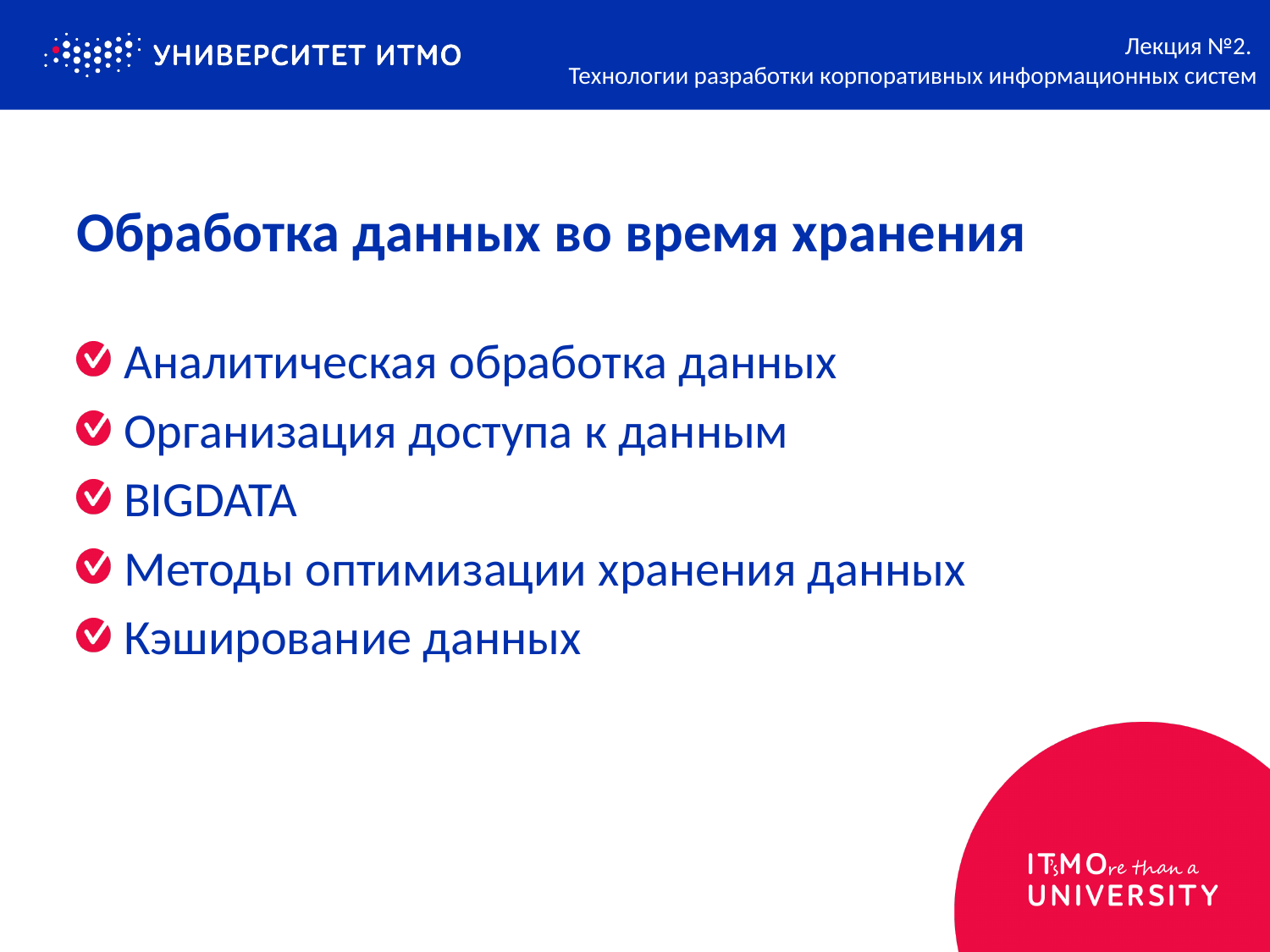

Лекция №2.
Технологии разработки корпоративных информационных систем
# Обработка данных во время хранения
Аналитическая обработка данных
Организация доступа к данным
BIGDATA
Методы оптимизации хранения данных
Кэширование данных